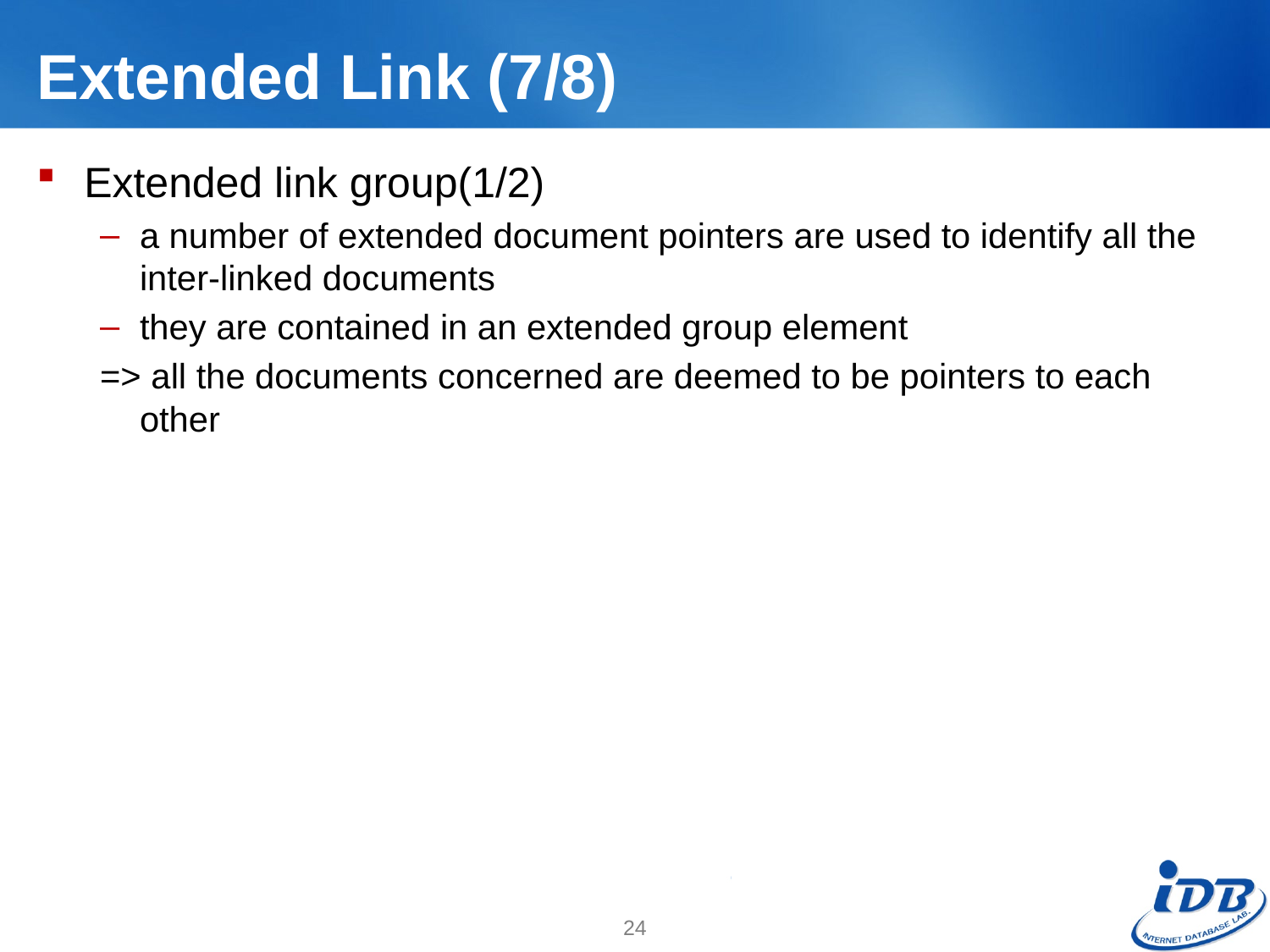

# Extended Link (7/8)
Extended link group(1/2)
a number of extended document pointers are used to identify all the inter-linked documents
they are contained in an extended group element
=> all the documents concerned are deemed to be pointers to each other
24